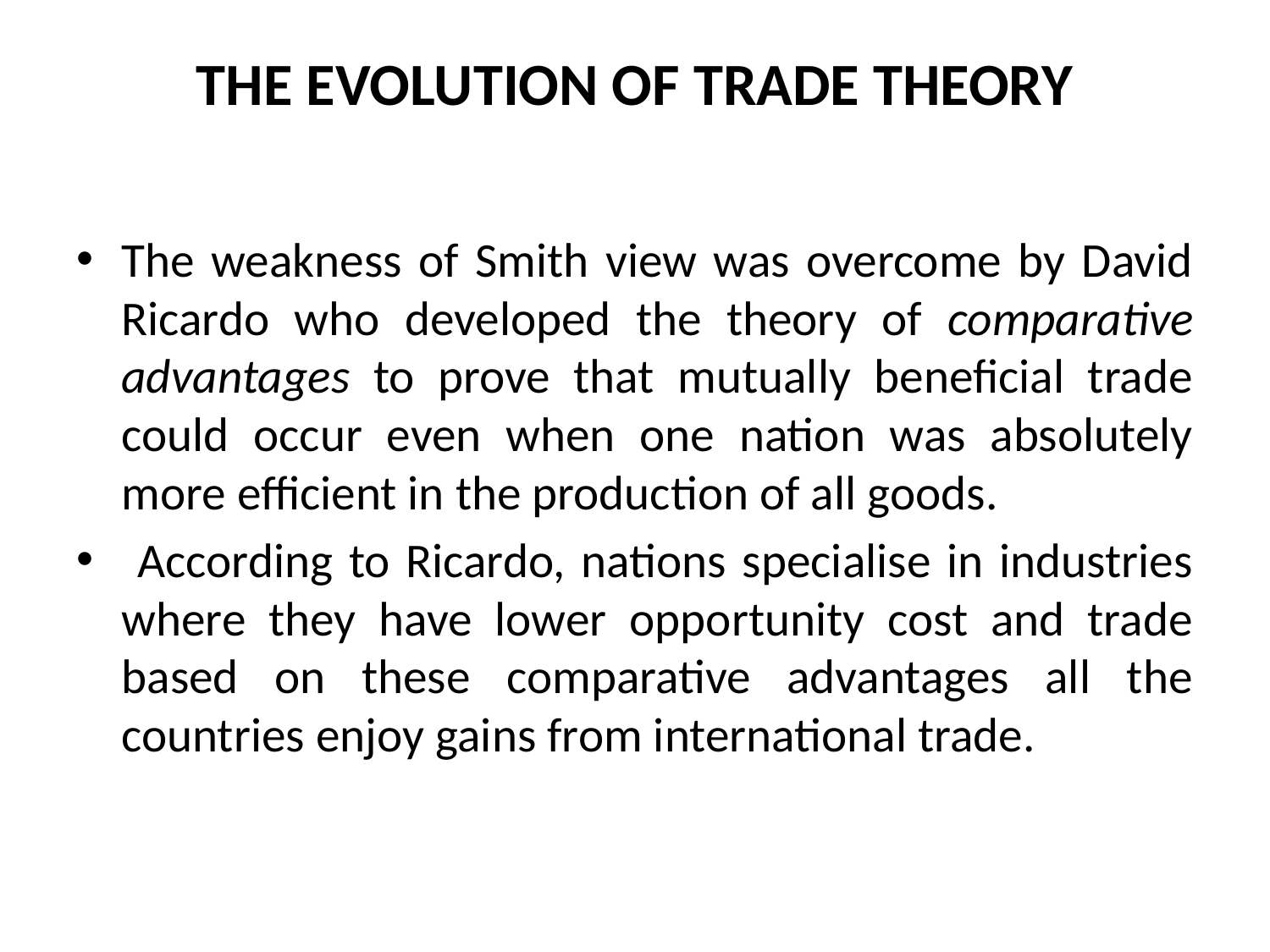

# THE EVOLUTION OF TRADE THEORY
The weakness of Smith view was overcome by David Ricardo who developed the theory of comparative advantages to prove that mutually beneficial trade could occur even when one nation was absolutely more efficient in the production of all goods.
 According to Ricardo, nations specialise in industries where they have lower opportunity cost and trade based on these comparative advantages all the countries enjoy gains from international trade.